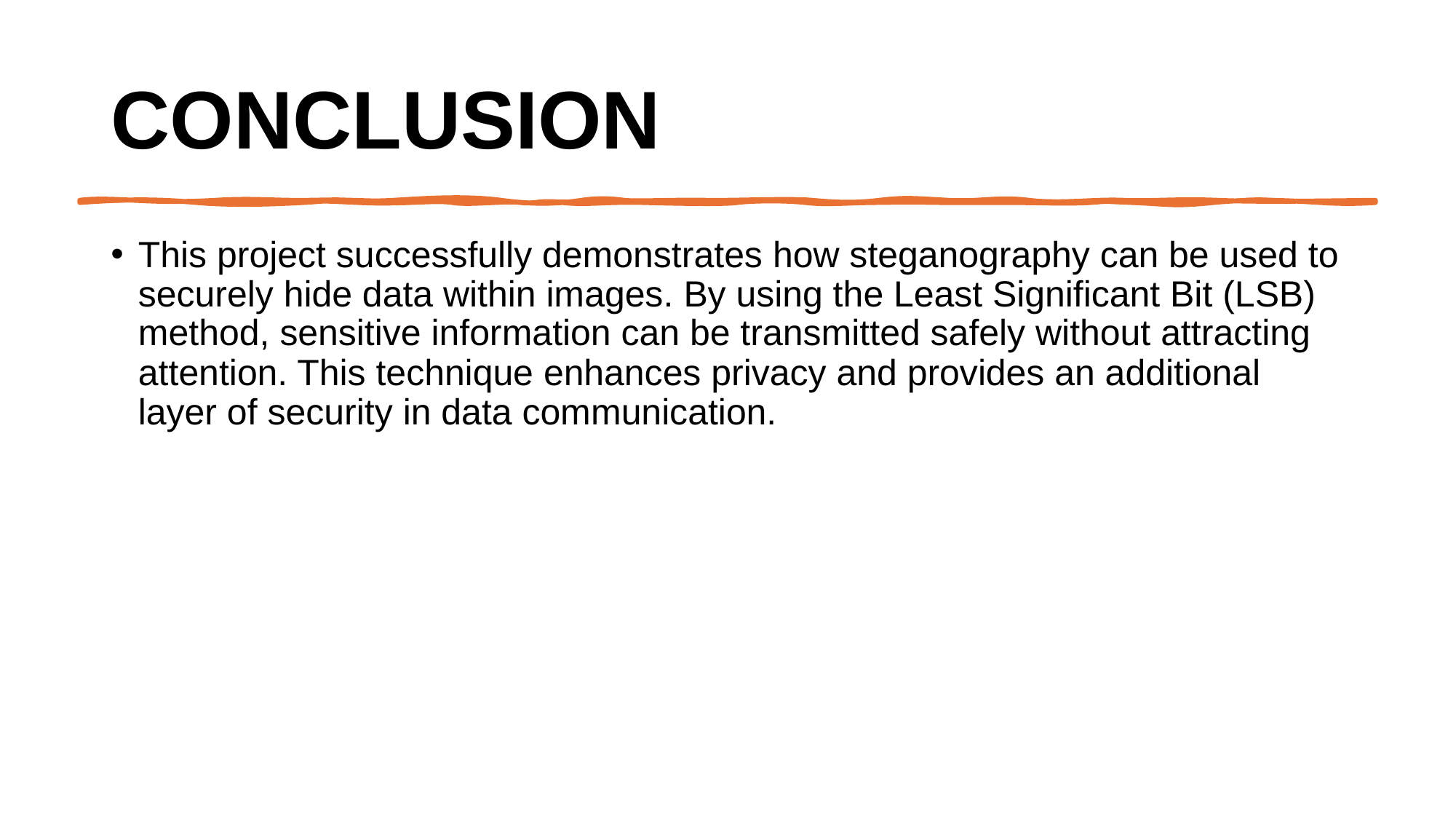

# Conclusion

This project successfully demonstrates how steganography can be used to securely hide data within images. By using the Least Significant Bit (LSB) method, sensitive information can be transmitted safely without attracting attention. This technique enhances privacy and provides an additional layer of security in data communication.